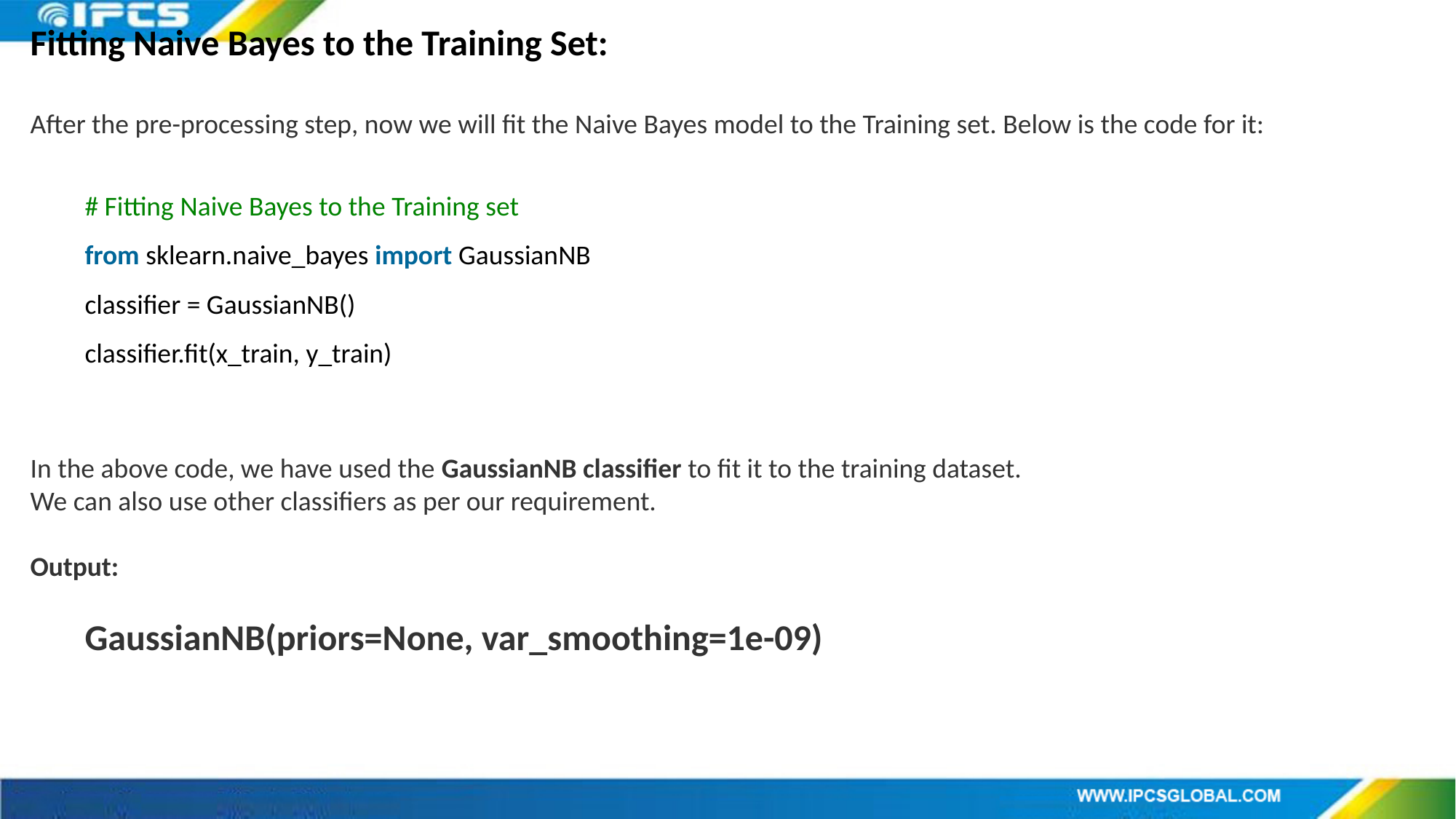

Fitting Naive Bayes to the Training Set:

After the pre-processing step, now we will fit the Naive Bayes model to the Training set. Below is the code for it:

# Fitting Naive Bayes to the Training set
from sklearn.naive_bayes import GaussianNB
classifier = GaussianNB()
classifier.fit(x_train, y_train)

In the above code, we have used the GaussianNB classifier to fit it to the training dataset.
We can also use other classifiers as per our requirement.

Output:

GaussianNB(priors=None, var_smoothing=1e-09)